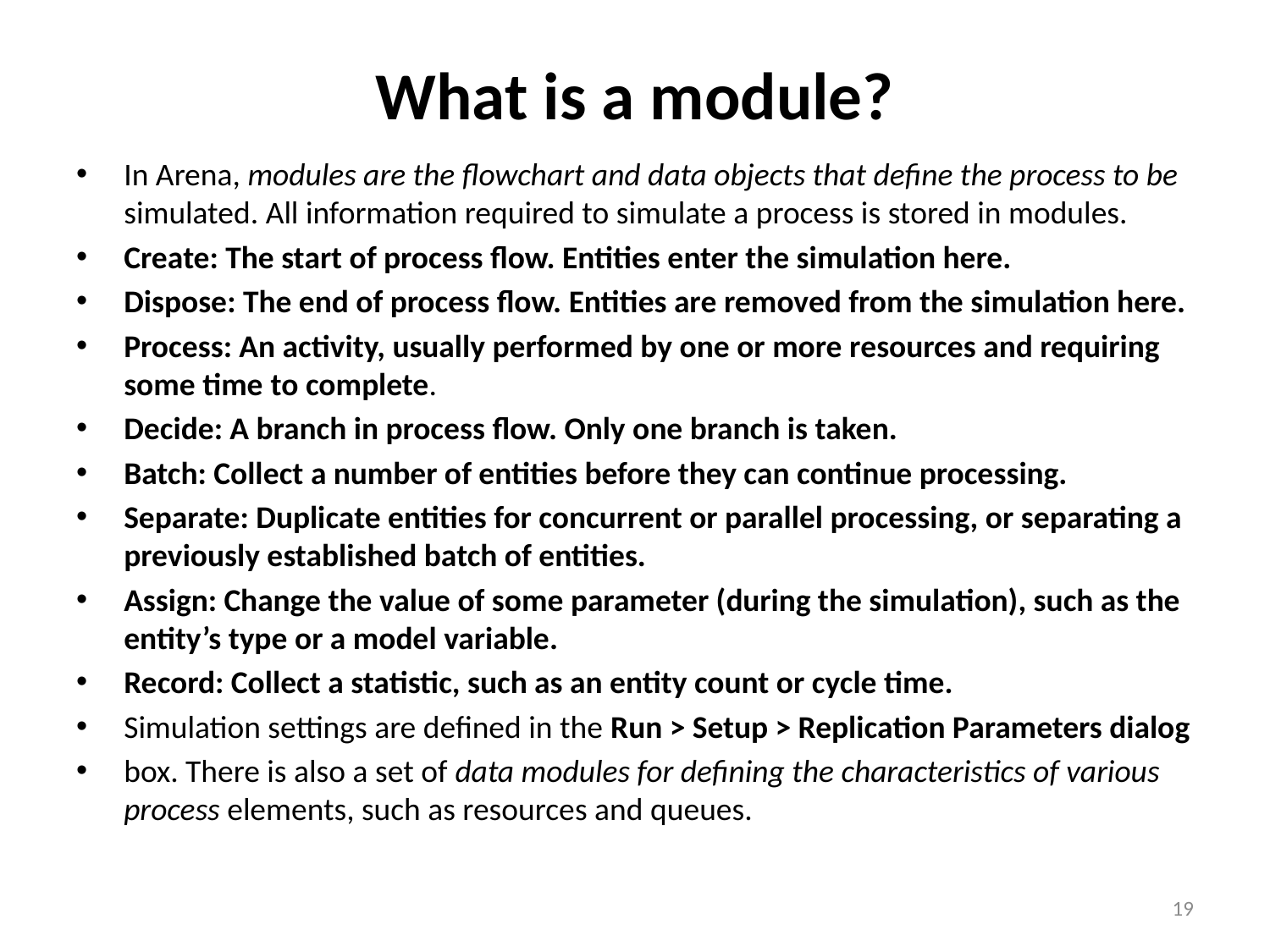

# What is a module?
In Arena, modules are the flowchart and data objects that define the process to be simulated. All information required to simulate a process is stored in modules.
Create: The start of process flow. Entities enter the simulation here.
Dispose: The end of process flow. Entities are removed from the simulation here.
Process: An activity, usually performed by one or more resources and requiring some time to complete.
Decide: A branch in process flow. Only one branch is taken.
Batch: Collect a number of entities before they can continue processing.
Separate: Duplicate entities for concurrent or parallel processing, or separating a previously established batch of entities.
Assign: Change the value of some parameter (during the simulation), such as the entity’s type or a model variable.
Record: Collect a statistic, such as an entity count or cycle time.
Simulation settings are defined in the Run > Setup > Replication Parameters dialog
box. There is also a set of data modules for defining the characteristics of various process elements, such as resources and queues.
19